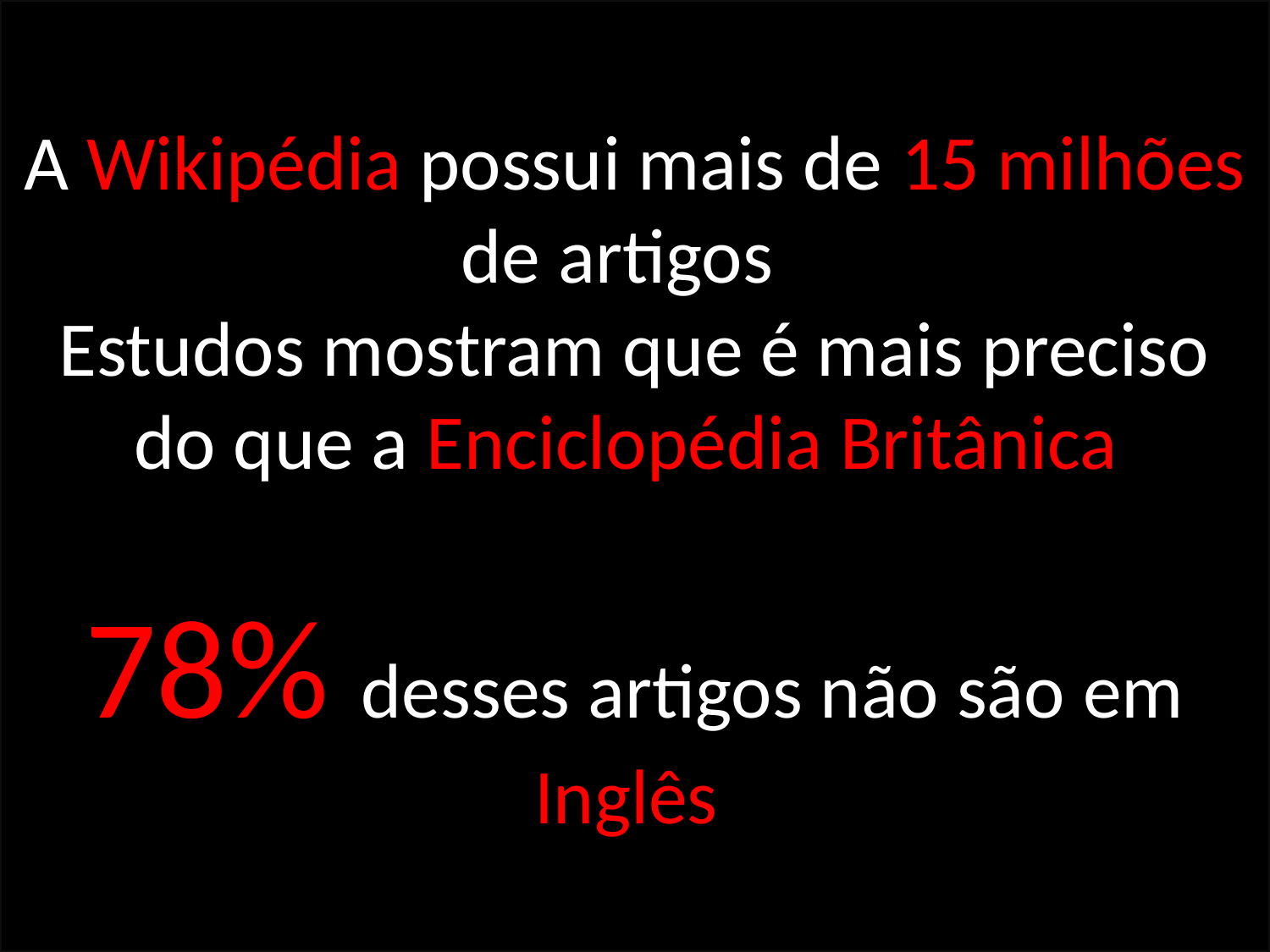

A Wikipédia possui mais de 15 milhões de artigos
Estudos mostram que é mais preciso do que a Enciclopédia Britânica

78% desses artigos não são em Inglês
#